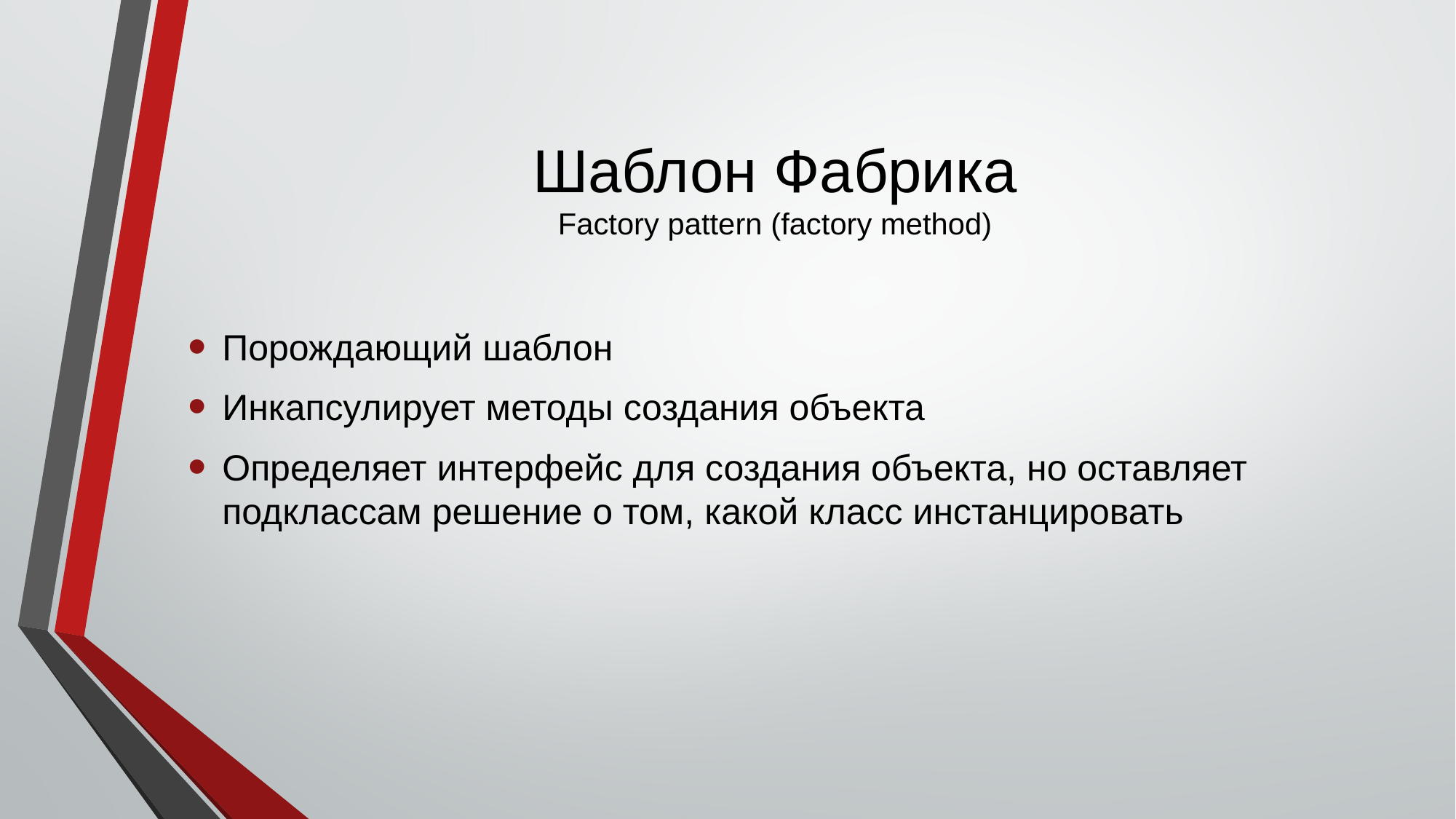

# Шаблон Фабрика Factory pattern (factory method)
Порождающий шаблон
Инкапсулирует методы создания объекта
Определяет интерфейс для создания объекта, но оставляет подклассам решение о том, какой класс инстанцировать